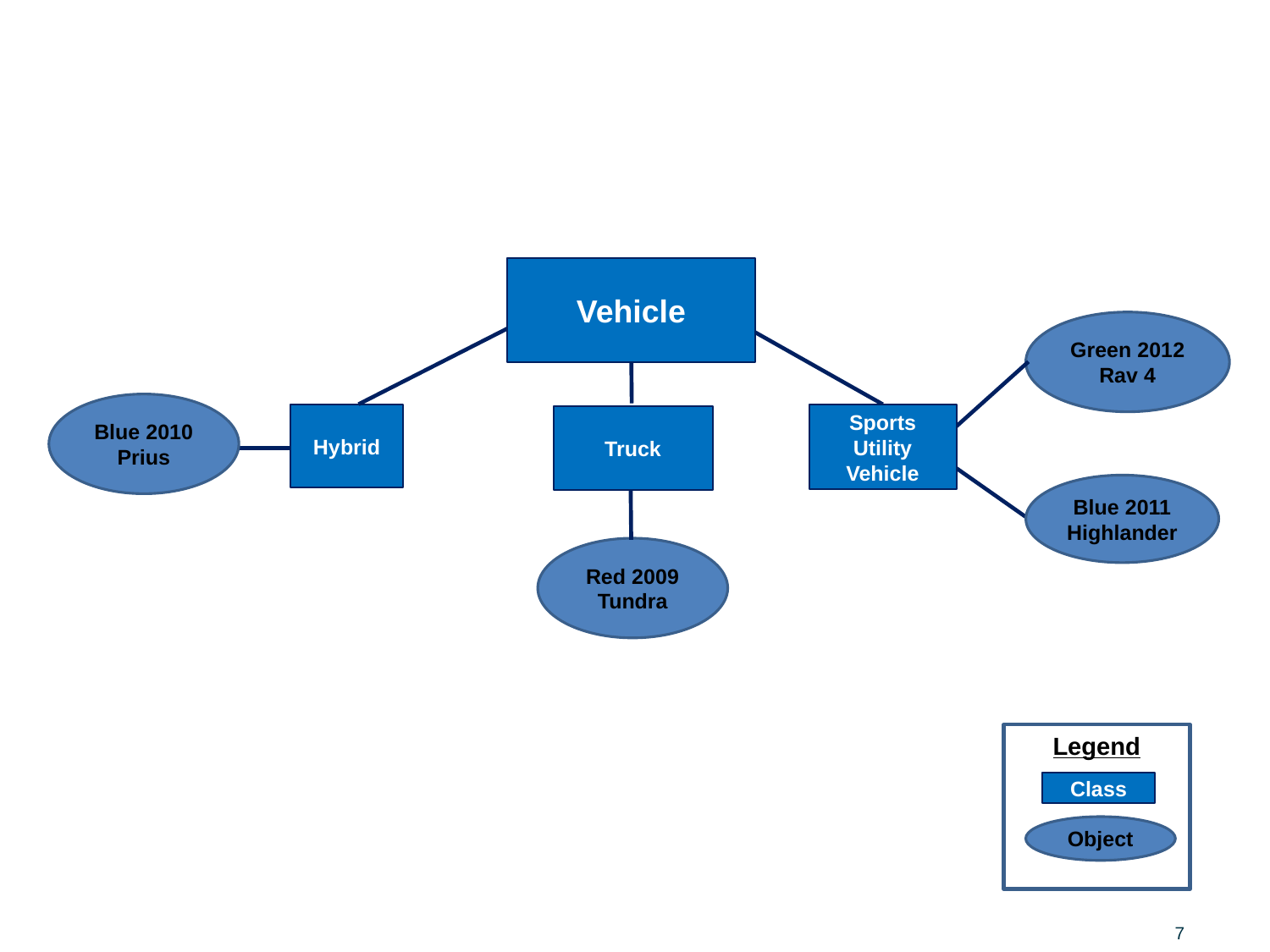

# Classes and Objects: Revisiting Classes
Vehicle
Green 2012 Rav 4
Blue 2010 Prius
Hybrid
Sports Utility Vehicle
Truck
Blue 2011 Highlander
Red 2009 Tundra

Legend
Class
Object
7